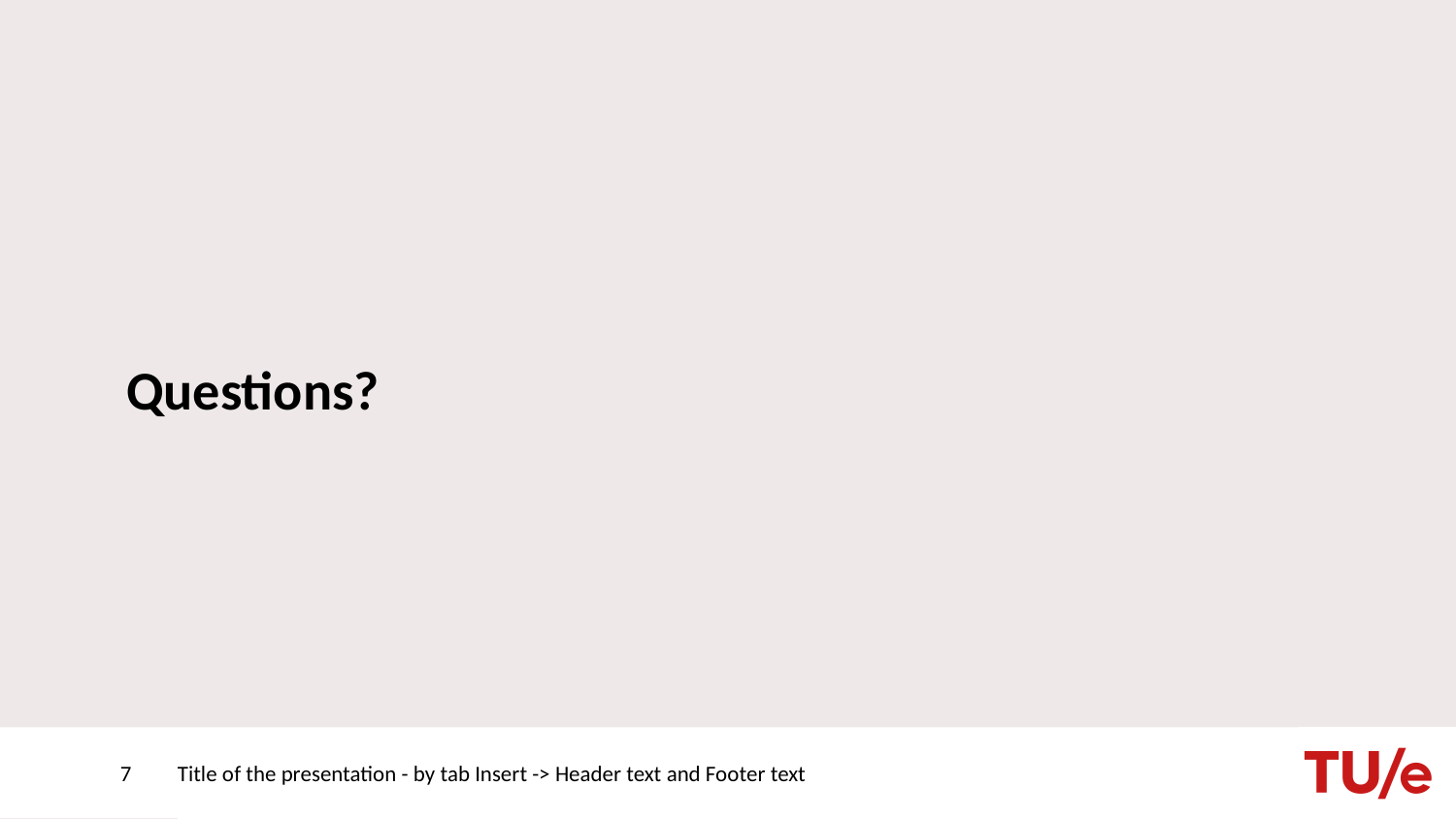

# Questions?
7
Title of the presentation - by tab Insert -> Header text and Footer text